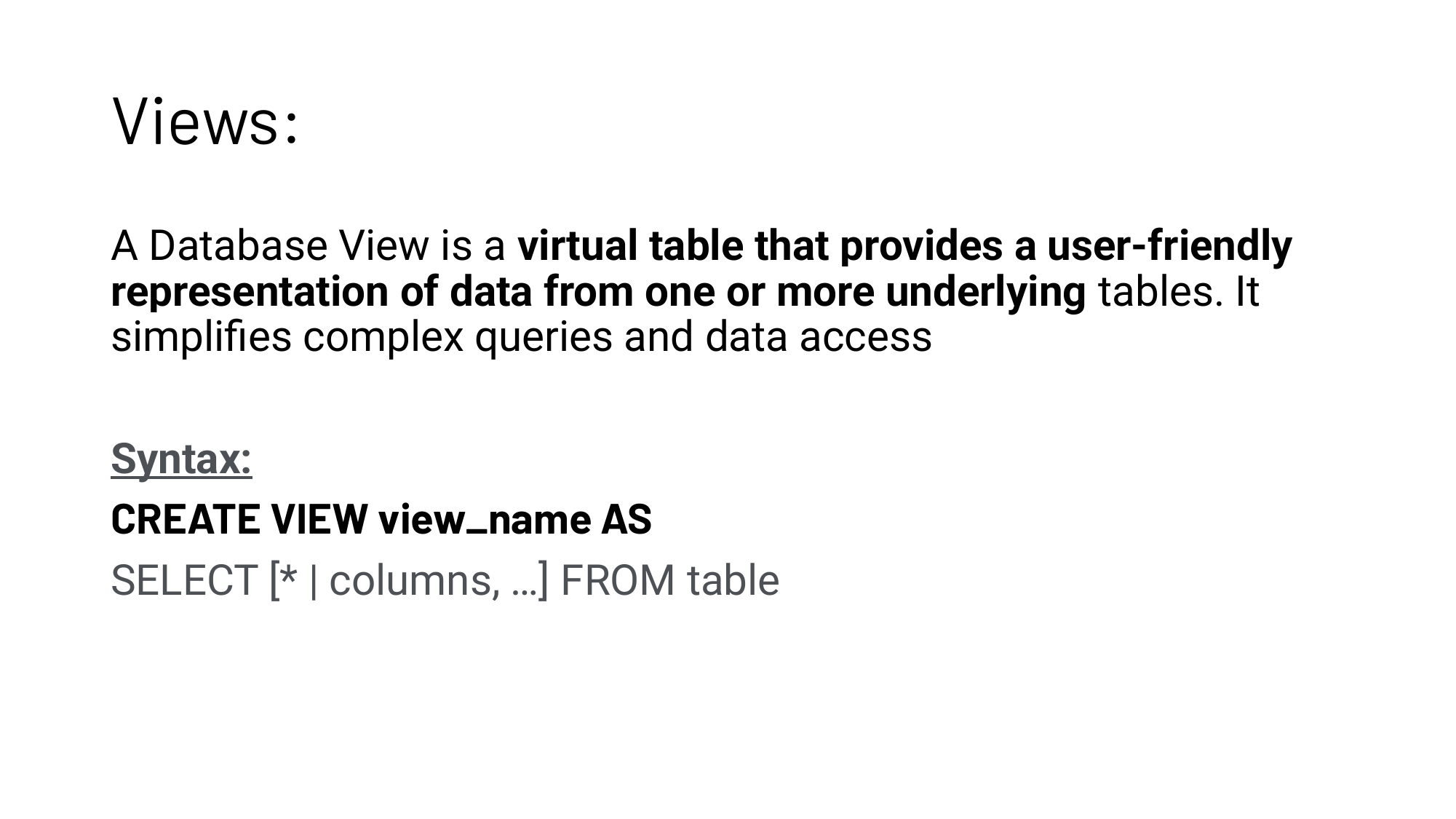

# Views:
A Database View is a virtual table that provides a user-friendly representation of data from one or more underlying tables. It simplifies complex queries and data access

Syntax:
CREATE VIEW view_name AS
SELECT [* | columns, …] FROM table